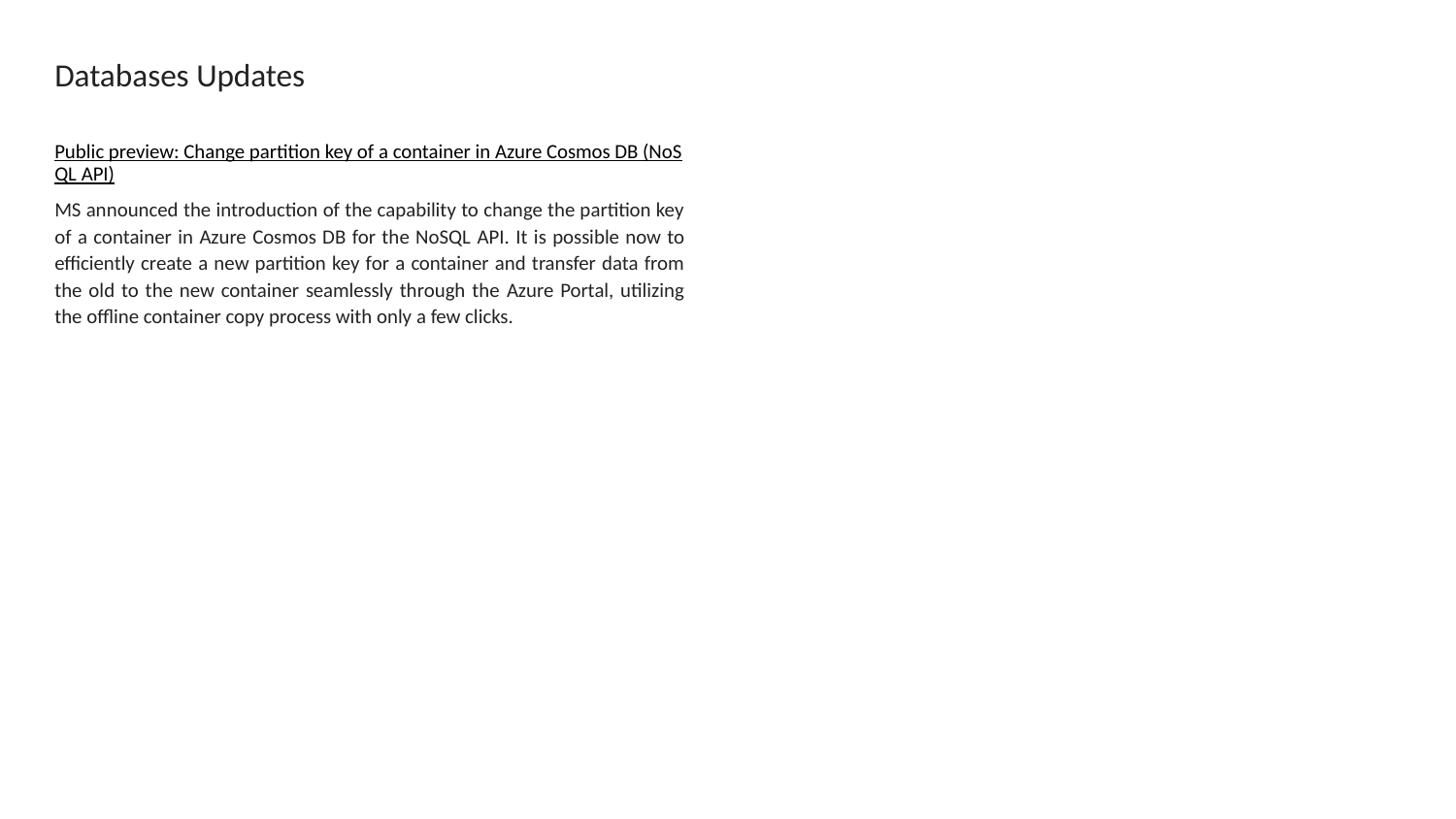

# Databases Updates

Public preview: Change partition key of a container in Azure Cosmos DB (NoSQL API)
MS announced the introduction of the capability to change the partition key of a container in Azure Cosmos DB for the NoSQL API. It is possible now to efficiently create a new partition key for a container and transfer data from the old to the new container seamlessly through the Azure Portal, utilizing the offline container copy process with only a few clicks.